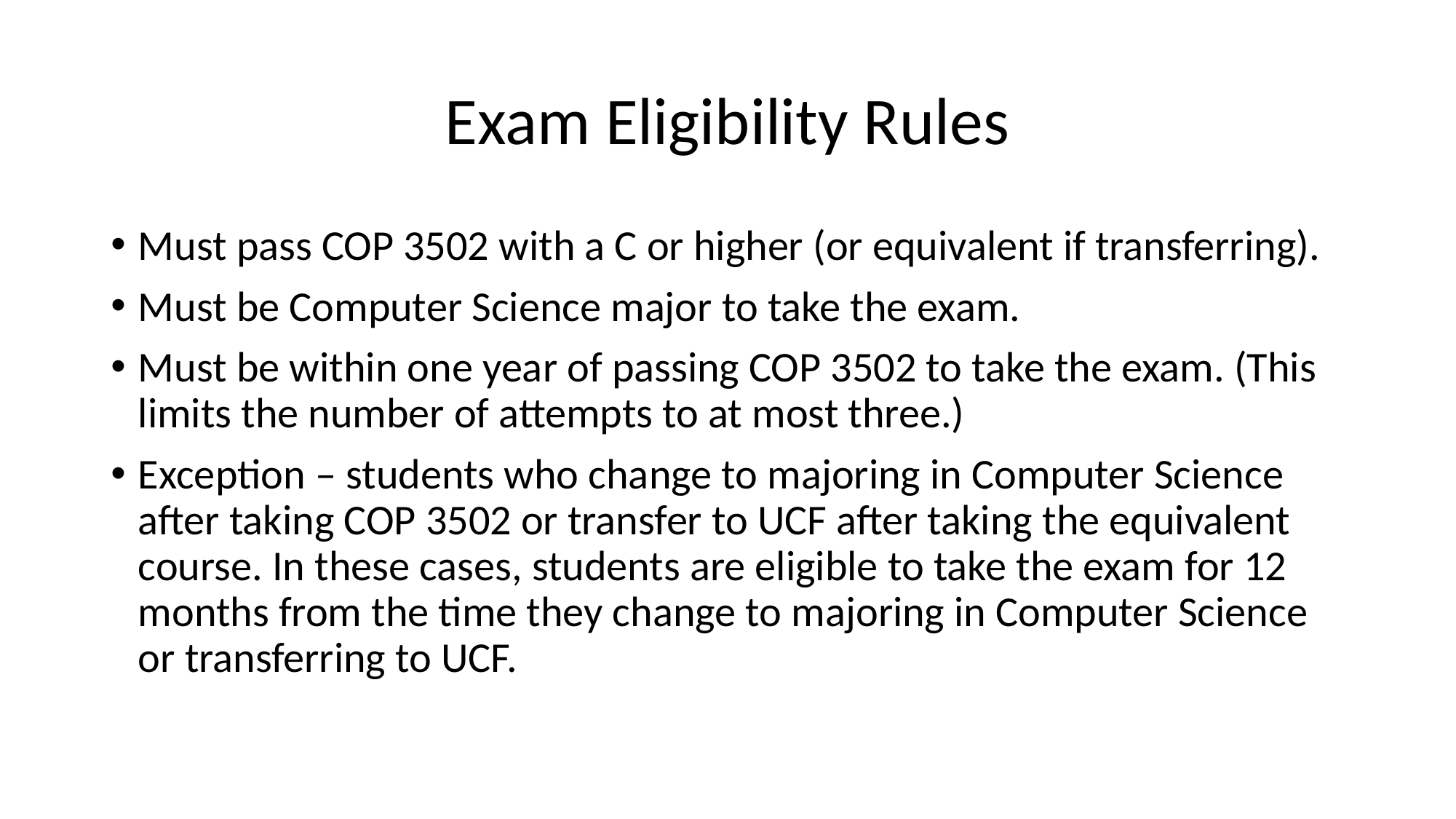

# Exam Eligibility Rules
Must pass COP 3502 with a C or higher (or equivalent if transferring).
Must be Computer Science major to take the exam.
Must be within one year of passing COP 3502 to take the exam. (This limits the number of attempts to at most three.)
Exception – students who change to majoring in Computer Science after taking COP 3502 or transfer to UCF after taking the equivalent course. In these cases, students are eligible to take the exam for 12 months from the time they change to majoring in Computer Science or transferring to UCF.